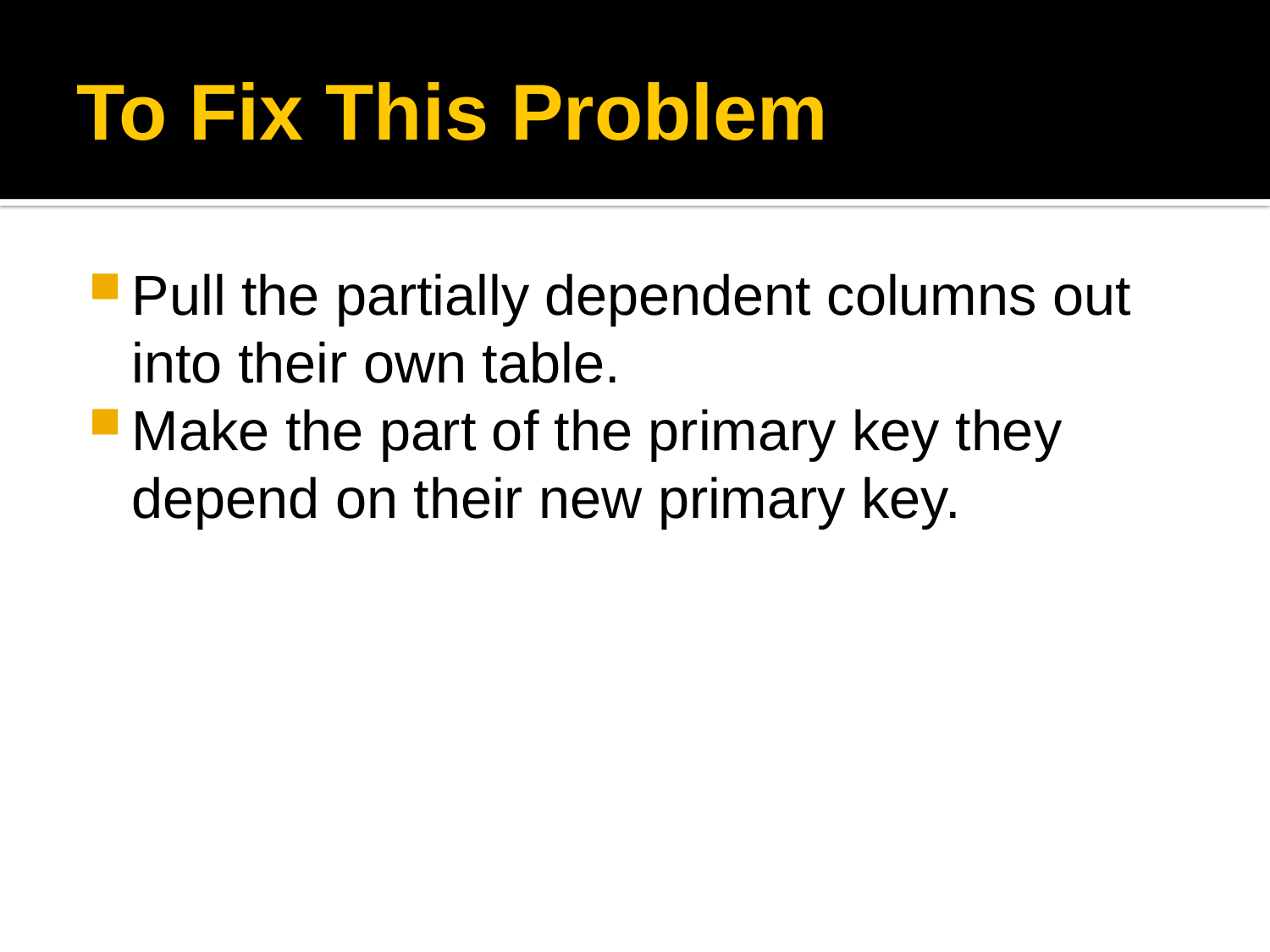

# To Fix This Problem
Pull the partially dependent columns out into their own table.
Make the part of the primary key they depend on their new primary key.